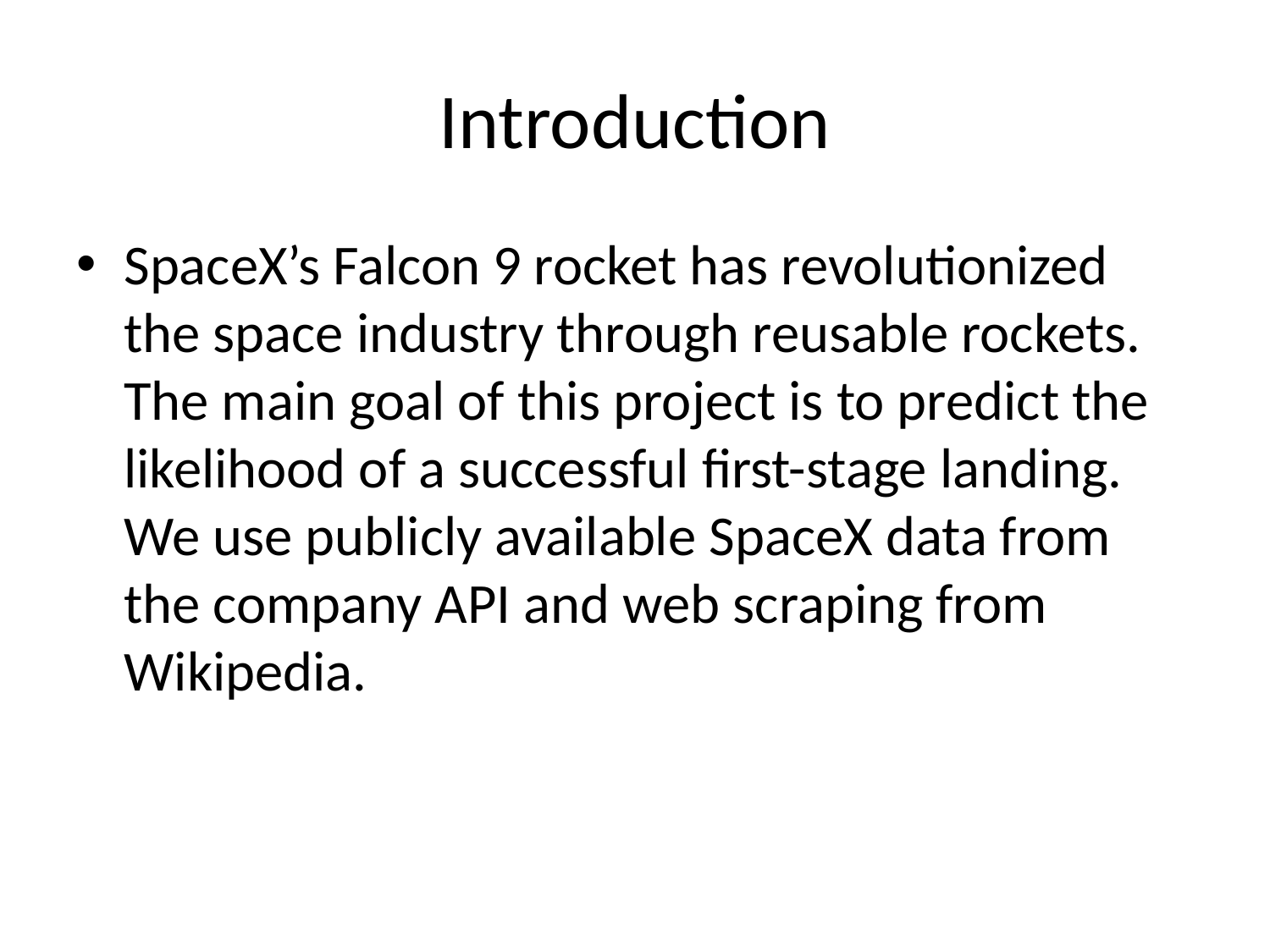

# Introduction
SpaceX’s Falcon 9 rocket has revolutionized the space industry through reusable rockets. The main goal of this project is to predict the likelihood of a successful first-stage landing. We use publicly available SpaceX data from the company API and web scraping from Wikipedia.